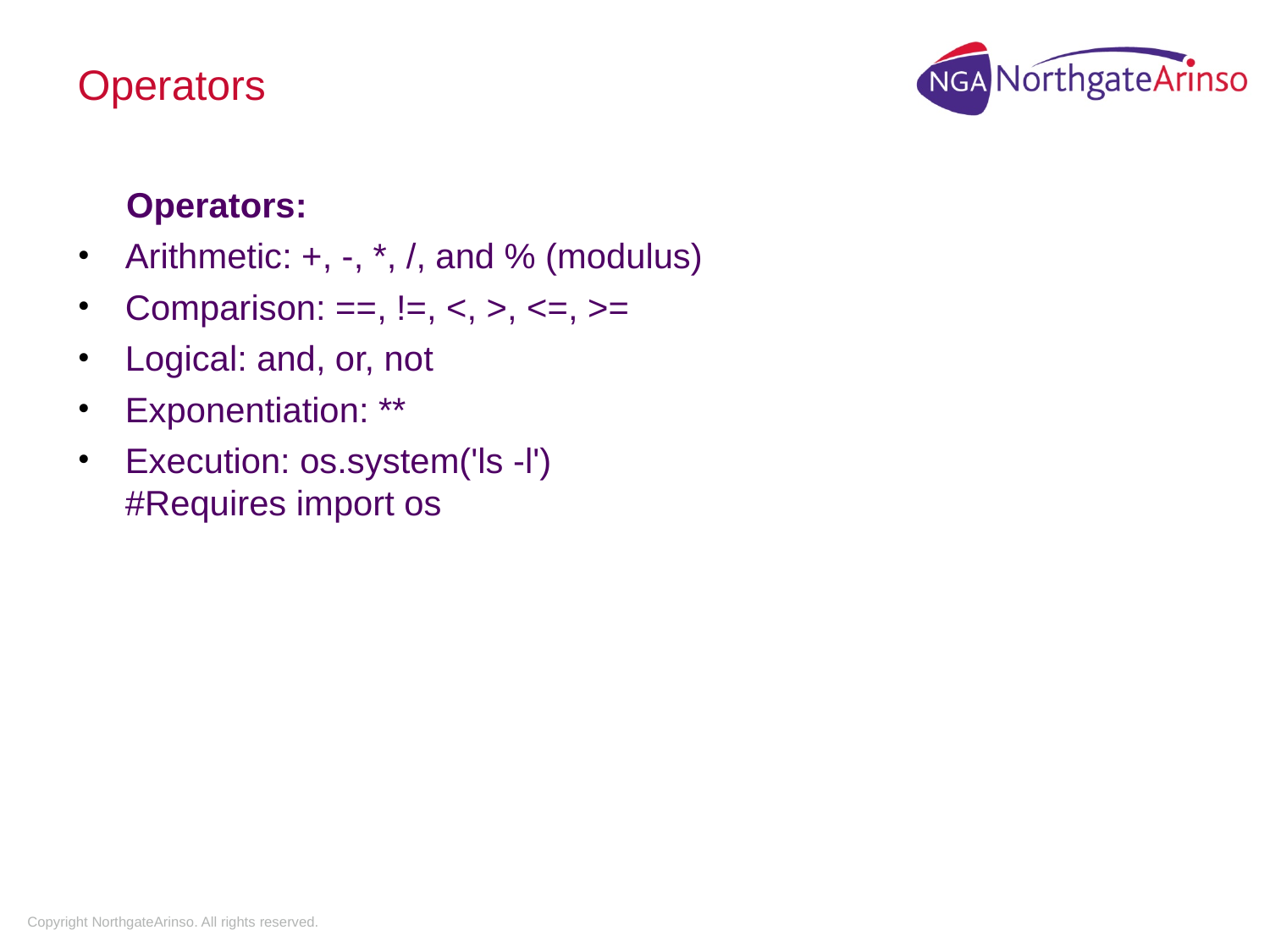

# Operators
     Operators:
Arithmetic: +, -, *, /, and % (modulus)
Comparison: ==, !=, <, >, <=, >=
Logical: and, or, not
Exponentiation: **
Execution: os.system('ls -l')
#Requires import os